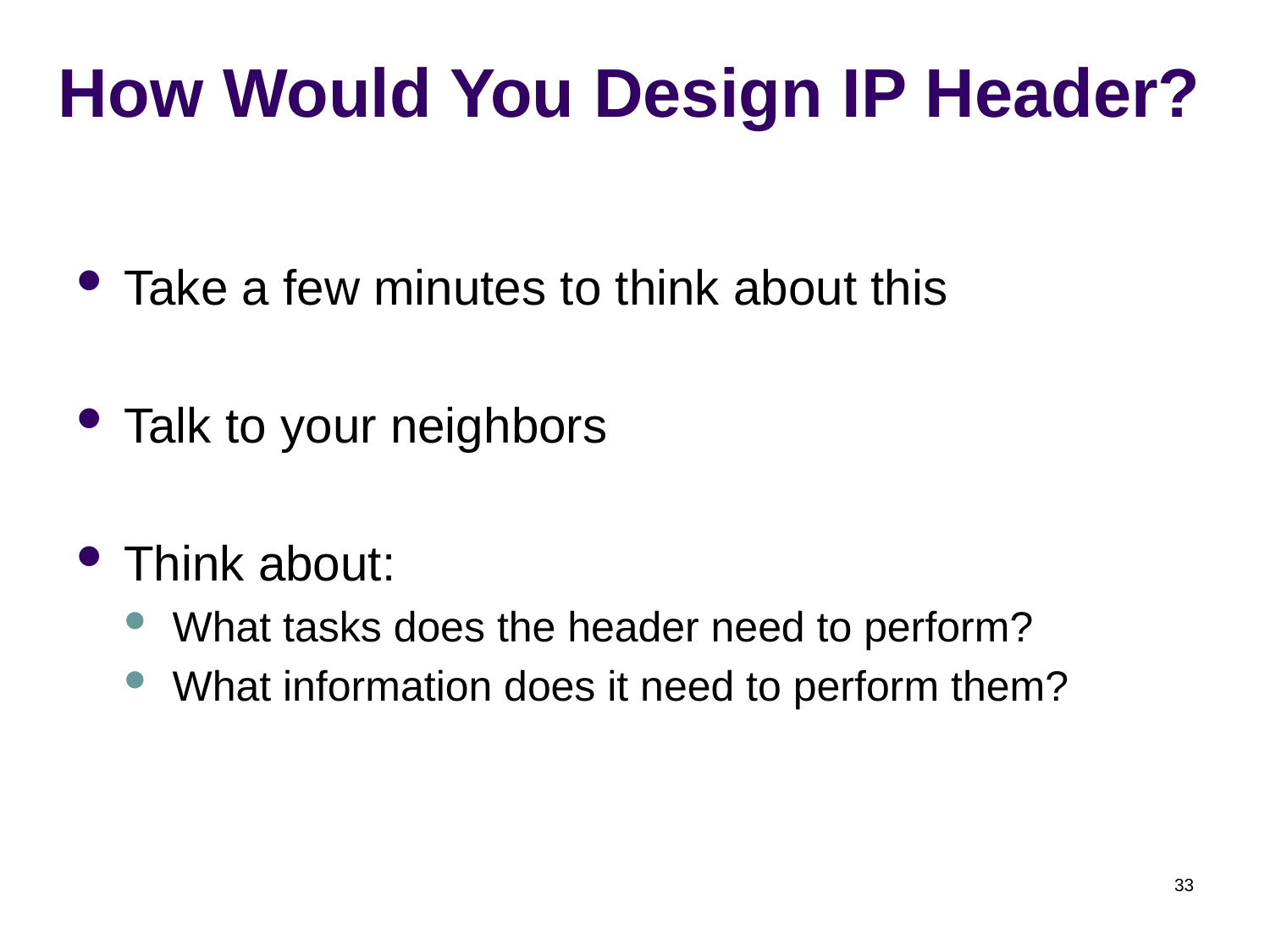

# How Would You Design IP Header?

Take a few minutes to think about this

Talk to your neighbors

Think about:
What tasks does the header need to perform?
What information does it need to perform them?

33